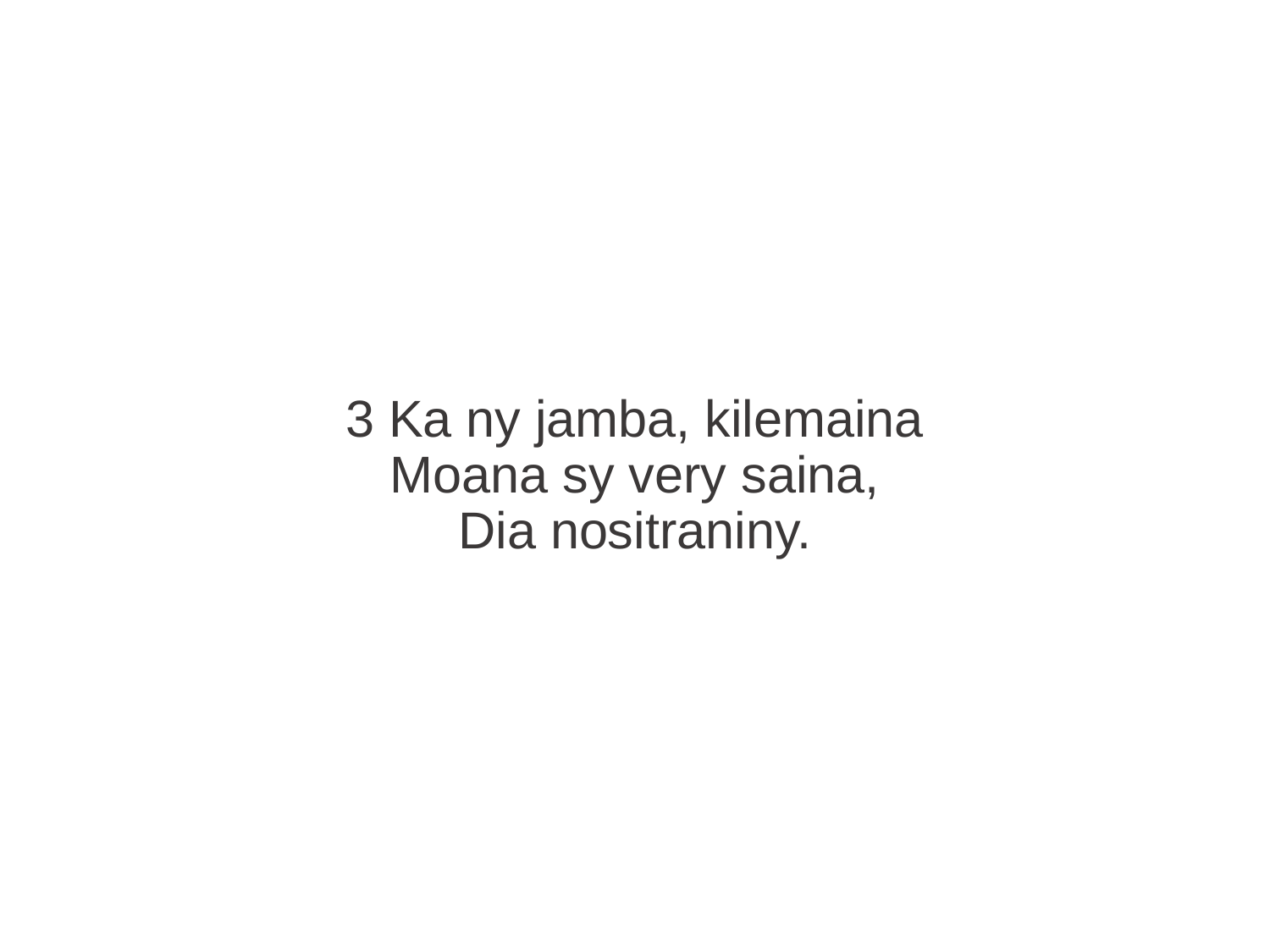

3 Ka ny jamba, kilemaina
Moana sy very saina,
Dia nositraniny.